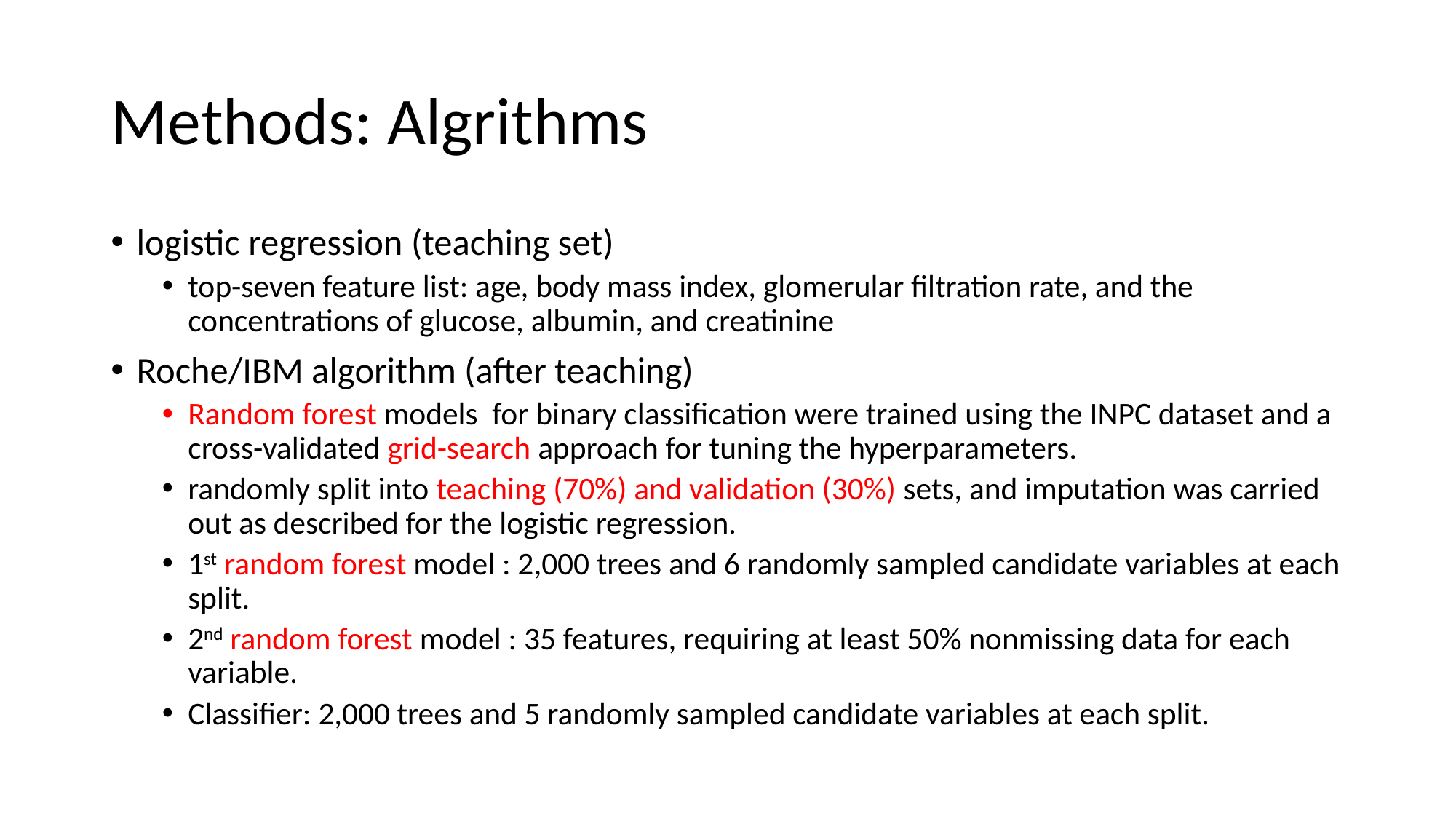

# Methods: Algrithms
logistic regression (teaching set)
top-seven feature list: age, body mass index, glomerular filtration rate, and the concentrations of glucose, albumin, and creatinine
Roche/IBM algorithm (after teaching)
Random forest models  for binary classification were trained using the INPC dataset and a cross-validated grid-search approach for tuning the hyperparameters.
randomly split into teaching (70%) and validation (30%) sets, and imputation was carried out as described for the logistic regression.
1st random forest model : 2,000 trees and 6 randomly sampled candidate variables at each split.
2nd random forest model : 35 features, requiring at least 50% nonmissing data for each variable.
Classifier: 2,000 trees and 5 randomly sampled candidate variables at each split.